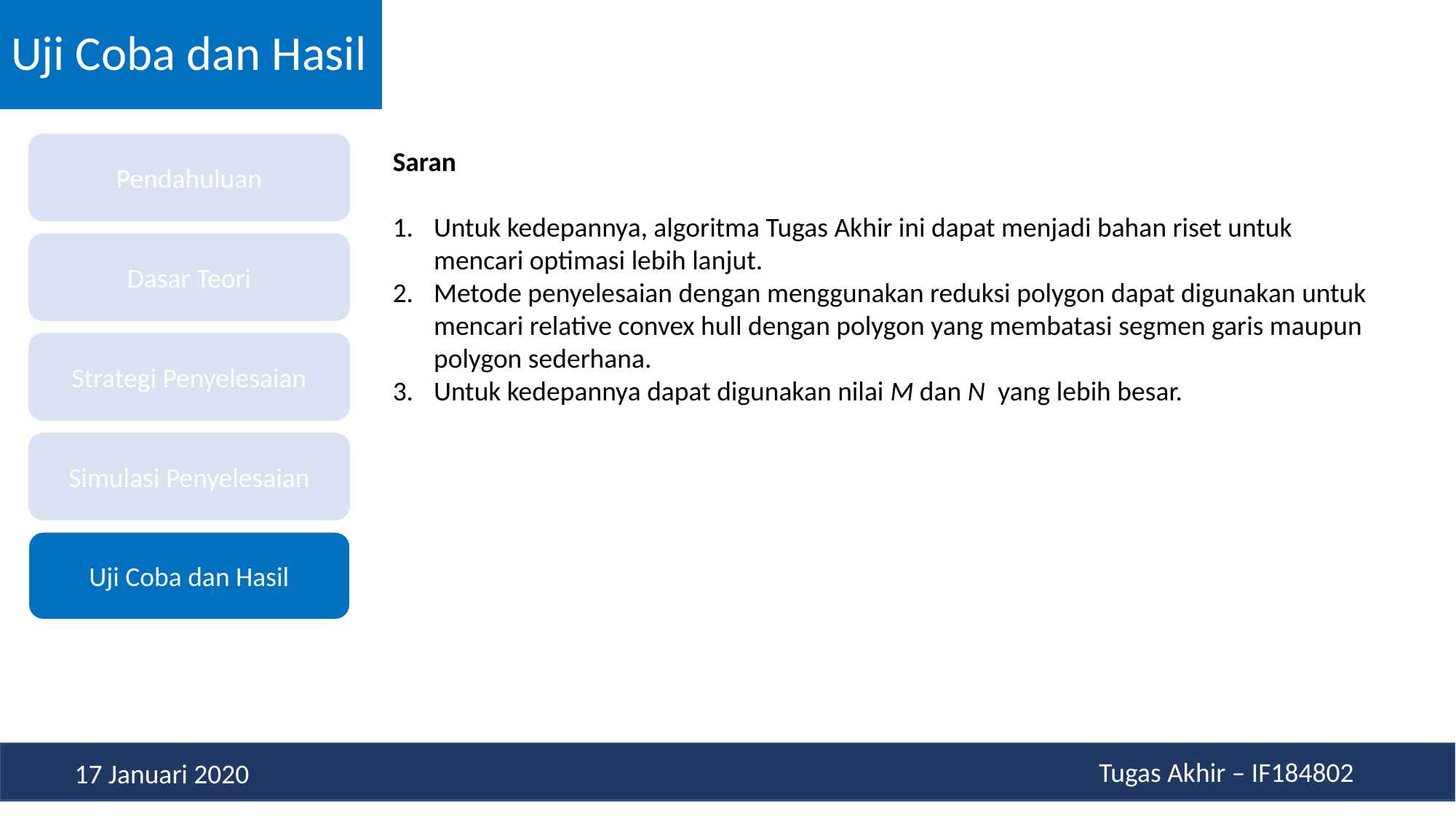

# Uji Coba dan Hasil
Pendahuluan
Saran

Untuk kedepannya, algoritma Tugas Akhir ini dapat menjadi bahan riset untuk mencari optimasi lebih lanjut.
Metode penyelesaian dengan menggunakan reduksi polygon dapat digunakan untuk mencari relative convex hull dengan polygon yang membatasi segmen garis maupun polygon sederhana.
Untuk kedepannya dapat digunakan nilai M dan N  yang lebih besar.
Dasar Teori
Strategi Penyelesaian
Simulasi Penyelesaian
Uji Coba dan Hasil

Tugas Akhir – IF184802
17 Januari 2020